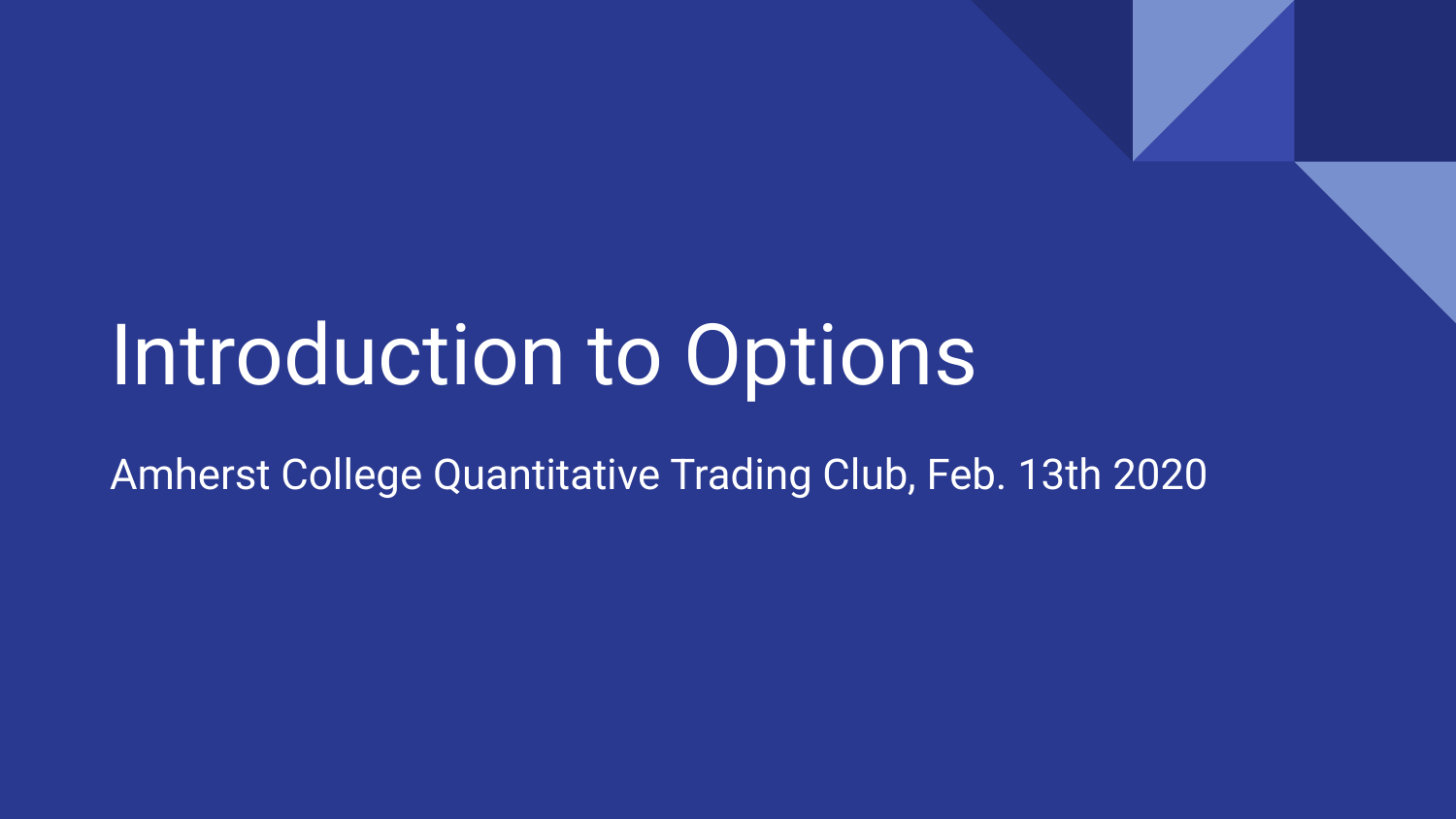

# Introduction to Options
Amherst College Quantitative Trading Club, Feb. 13th 2020